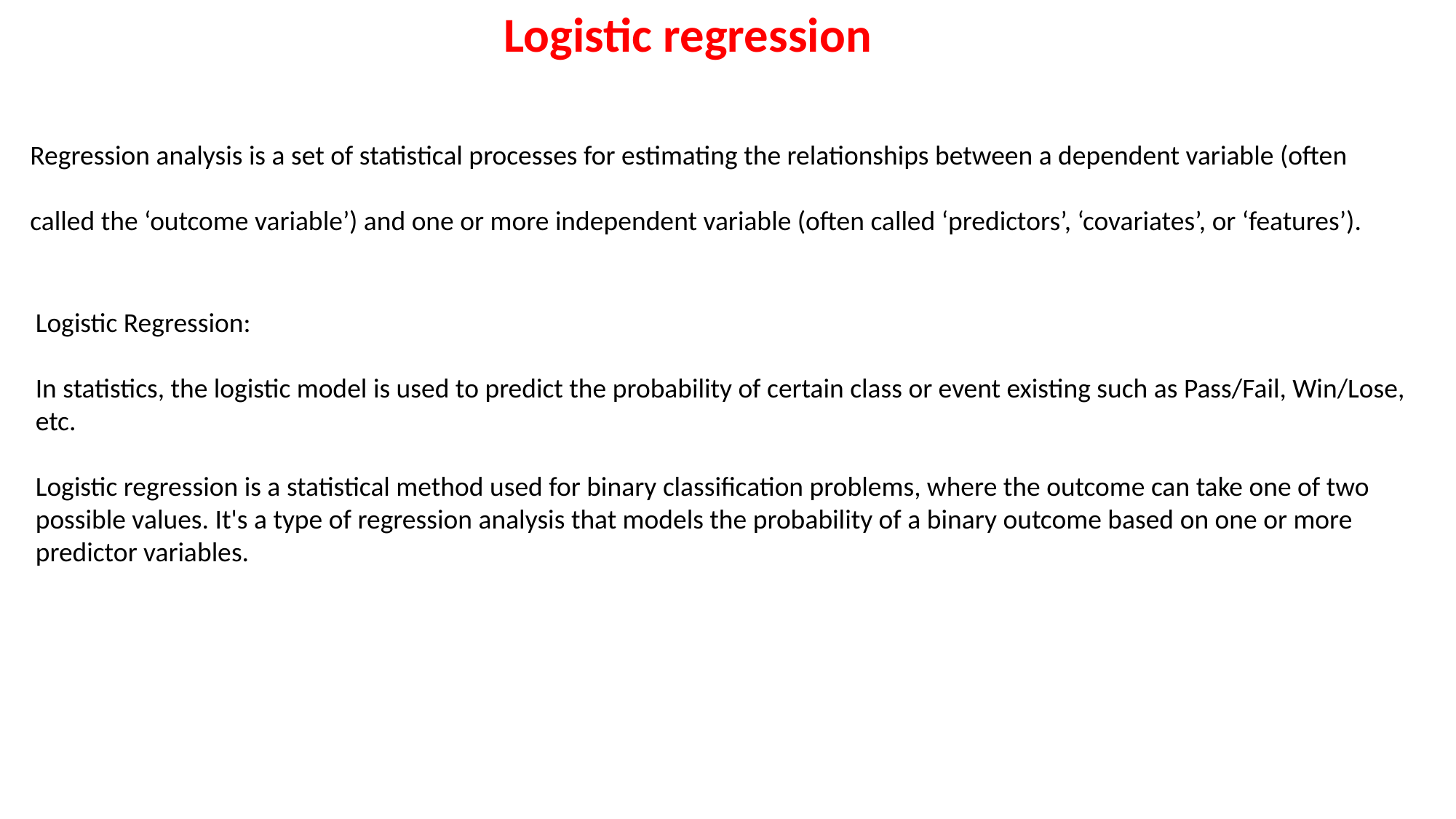

Logistic regression
Regression analysis is a set of statistical processes for estimating the relationships between a dependent variable (often called the ‘outcome variable’) and one or more independent variable (often called ‘predictors’, ‘covariates’, or ‘features’).
Logistic Regression:

In statistics, the logistic model is used to predict the probability of certain class or event existing such as Pass/Fail, Win/Lose, etc.

Logistic regression is a statistical method used for binary classification problems, where the outcome can take one of two possible values. It's a type of regression analysis that models the probability of a binary outcome based on one or more predictor variables.